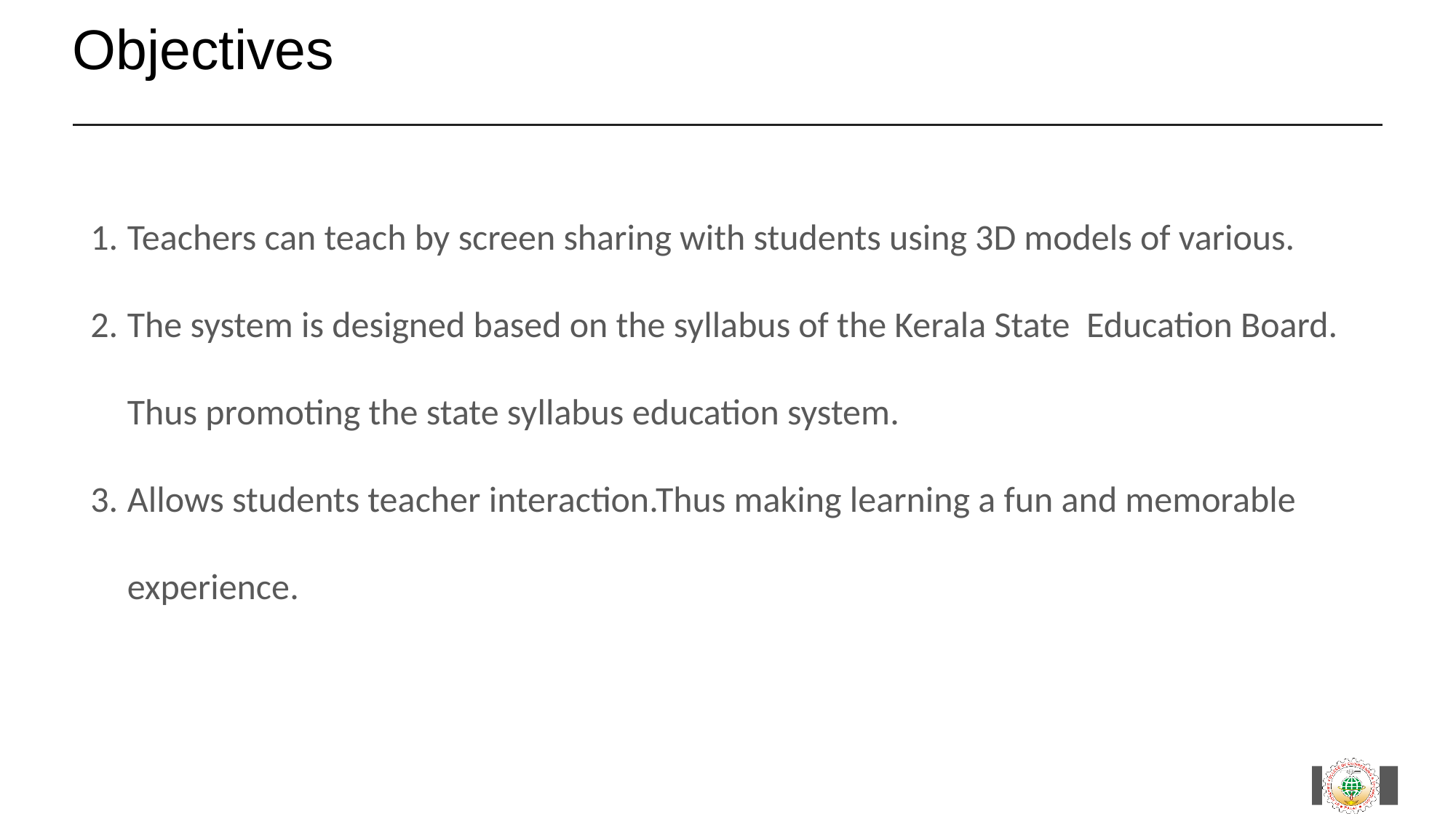

# Objectives
Teachers can teach by screen sharing with students using 3D models of various.
The system is designed based on the syllabus of the Kerala State  Education Board. Thus promoting the state syllabus education system.
Allows students teacher interaction.Thus making learning a fun and memorable experience.